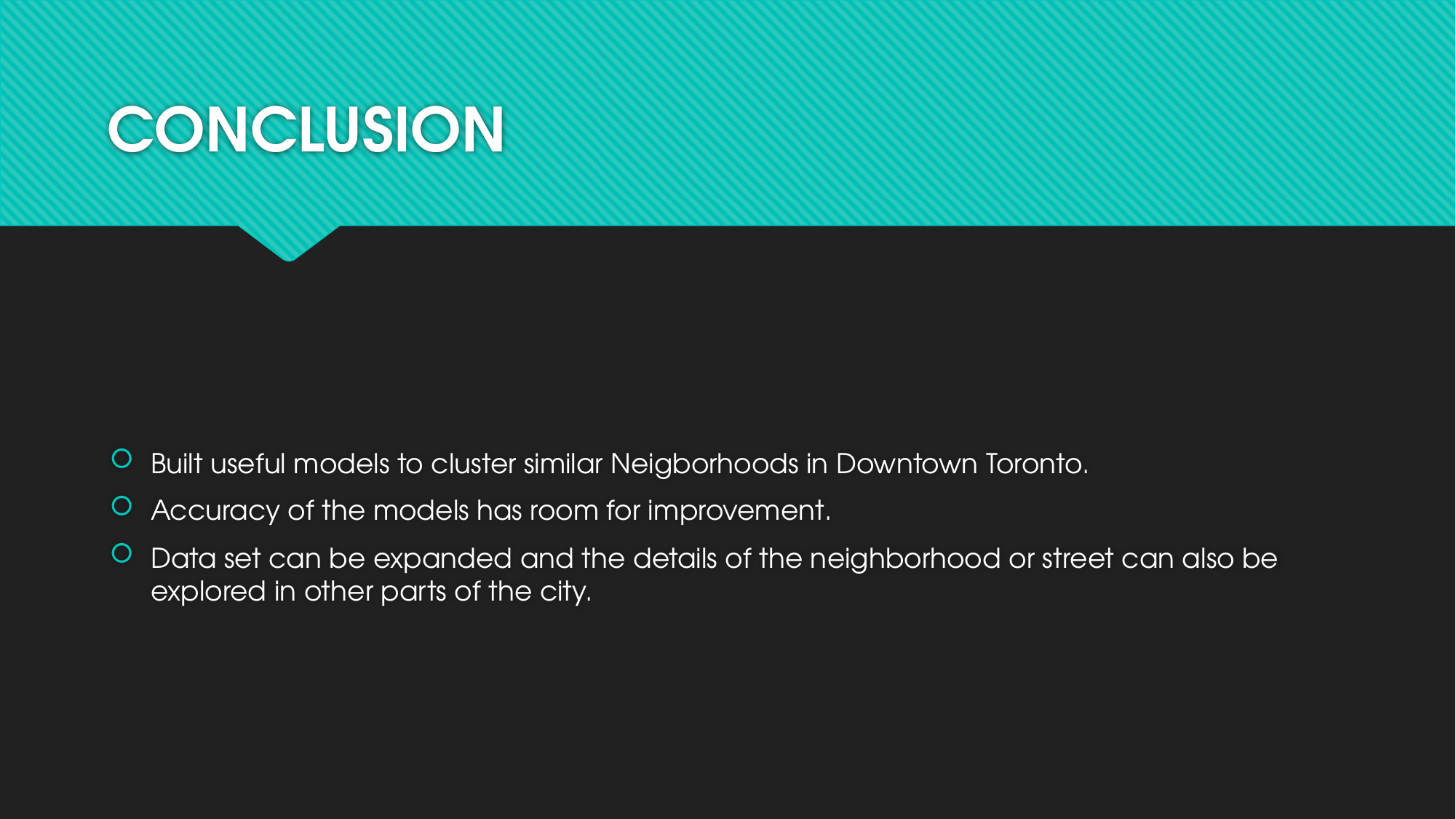

# CONCLUSION
Built useful models to cluster similar Neigborhoods in Downtown Toronto.
Accuracy of the models has room for improvement.
Data set can be expanded and the details of the neighborhood or street can also be explored in other parts of the city.